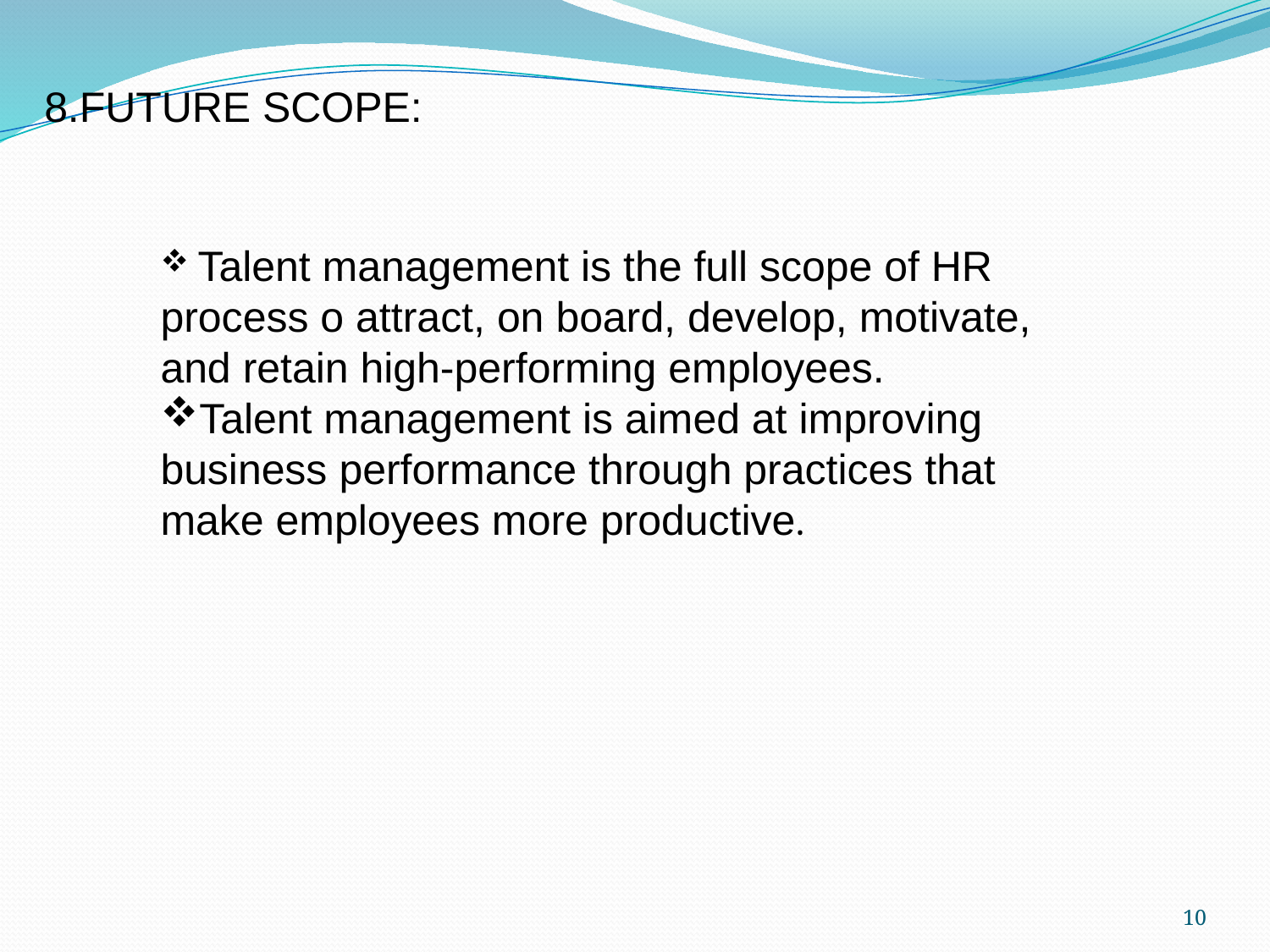

8.FUTURE SCOPE:
 Talent management is the full scope of HR process o attract, on board, develop, motivate, and retain high-performing employees.
Talent management is aimed at improving business performance through practices that make employees more productive.

10